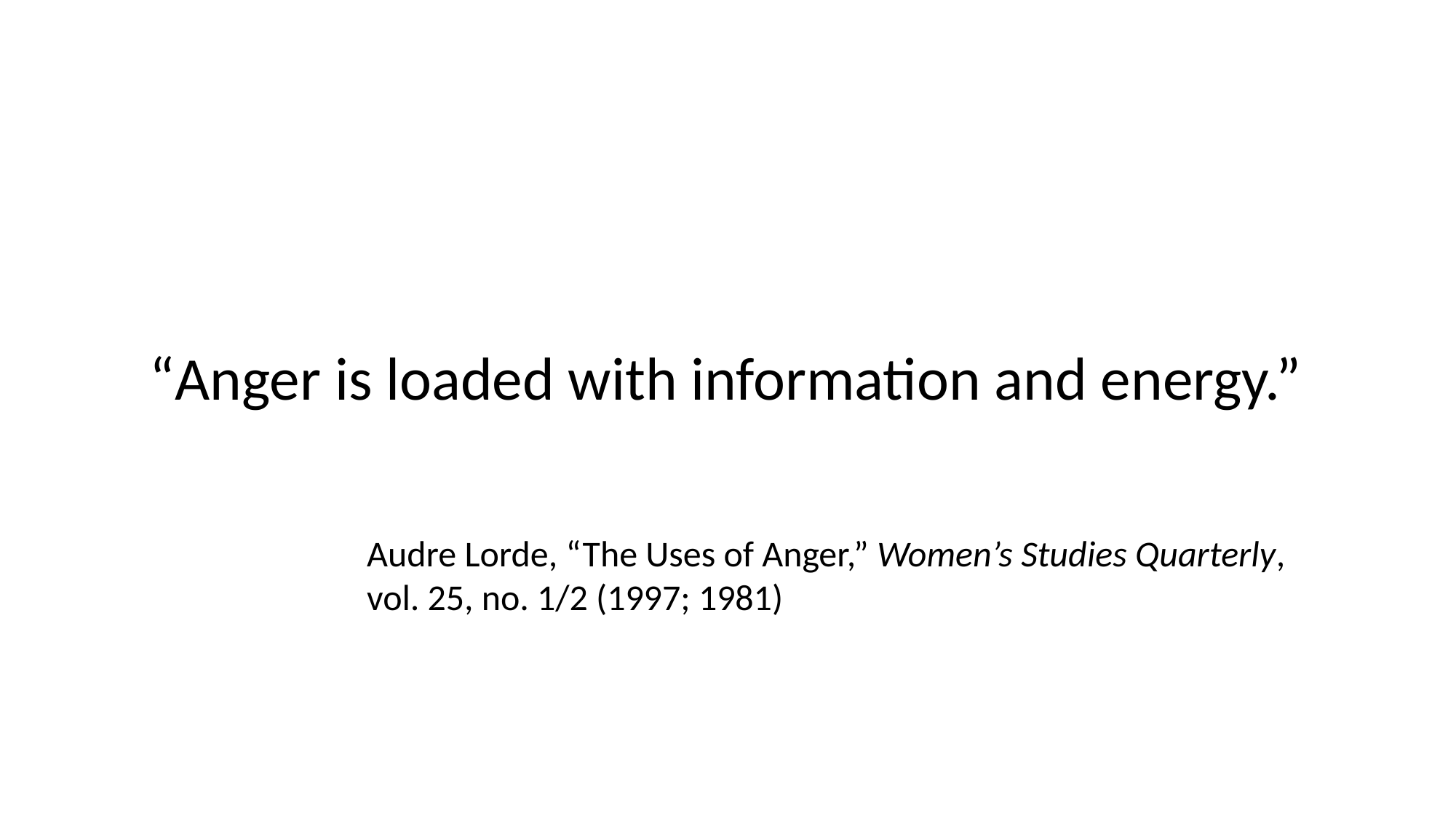

“Anger is loaded with information and energy.”
Audre Lorde, “The Uses of Anger,” Women’s Studies Quarterly, vol. 25, no. 1/2 (1997; 1981)